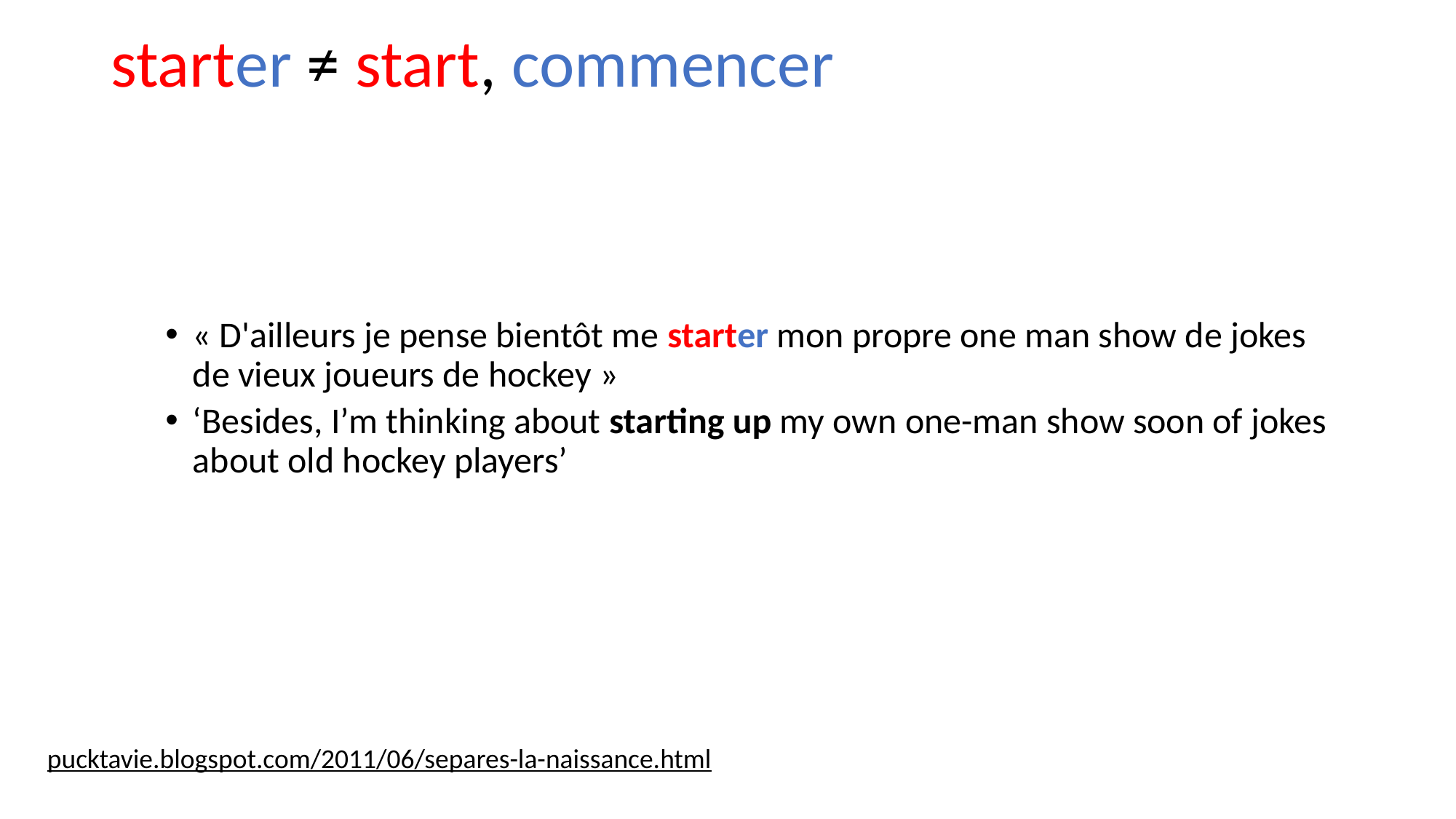

# starter ≠ start, commencer

« D'ailleurs je pense bientôt me starter mon propre one man show de jokes de vieux joueurs de hockey »
‘Besides, I’m thinking about starting up my own one-man show soon of jokes about old hockey players’
pucktavie.blogspot.com/2011/06/separes-la-naissance.html